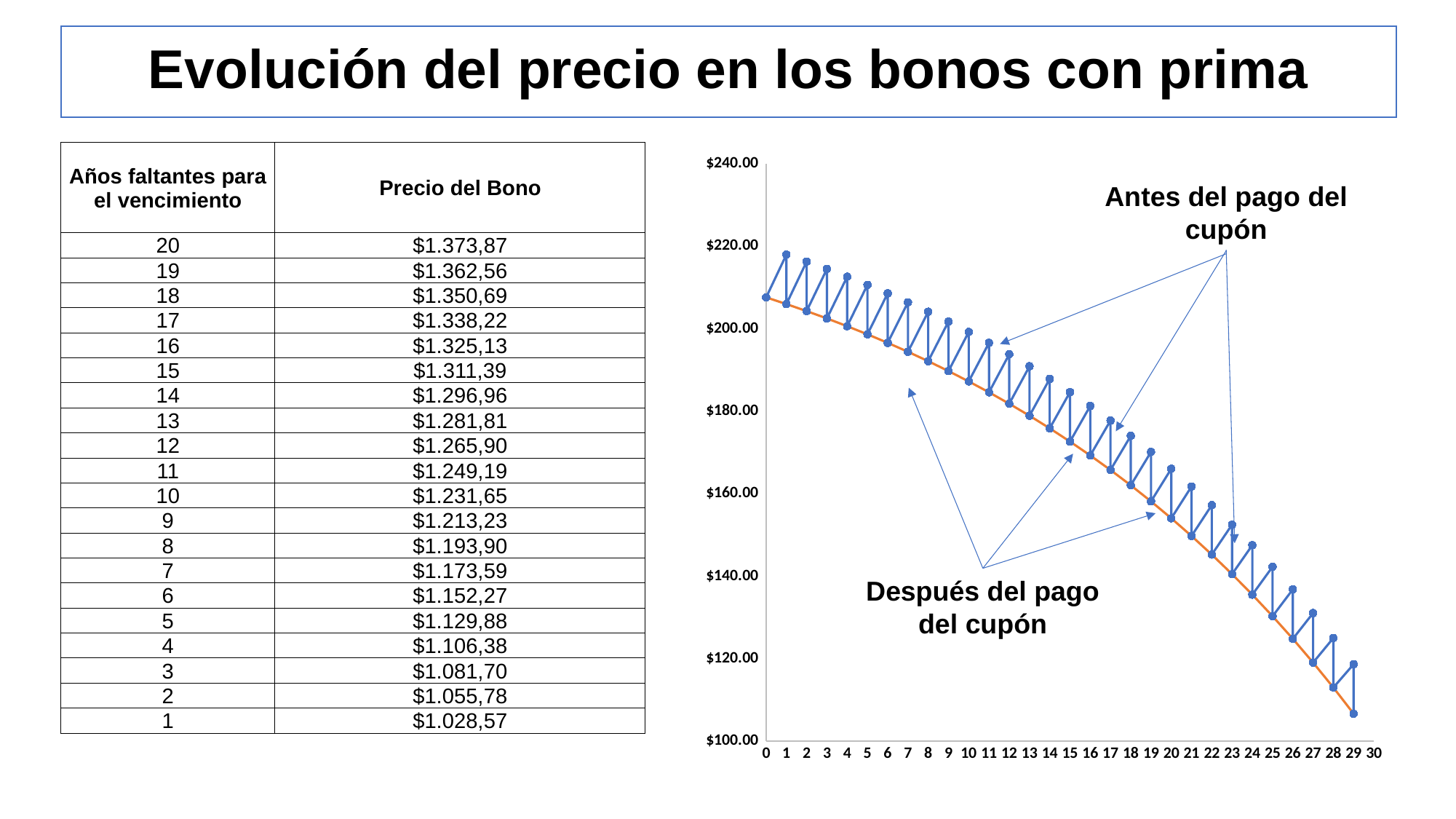

Evolución del precio en los bonos con prima
| Años faltantes para el vencimiento | Precio del Bono |
| --- | --- |
| 20 | $1.373,87 |
| 19 | $1.362,56 |
| 18 | $1.350,69 |
| 17 | $1.338,22 |
| 16 | $1.325,13 |
| 15 | $1.311,39 |
| 14 | $1.296,96 |
| 13 | $1.281,81 |
| 12 | $1.265,90 |
| 11 | $1.249,19 |
| 10 | $1.231,65 |
| 9 | $1.213,23 |
| 8 | $1.193,90 |
| 7 | $1.173,59 |
| 6 | $1.152,27 |
| 5 | $1.129,88 |
| 4 | $1.106,38 |
| 3 | $1.081,70 |
| 2 | $1.055,78 |
| 1 | $1.028,57 |

### Chart

| Category |  |  |
|---|---|---|
Antes del pago del cupón
Después del pago del cupón